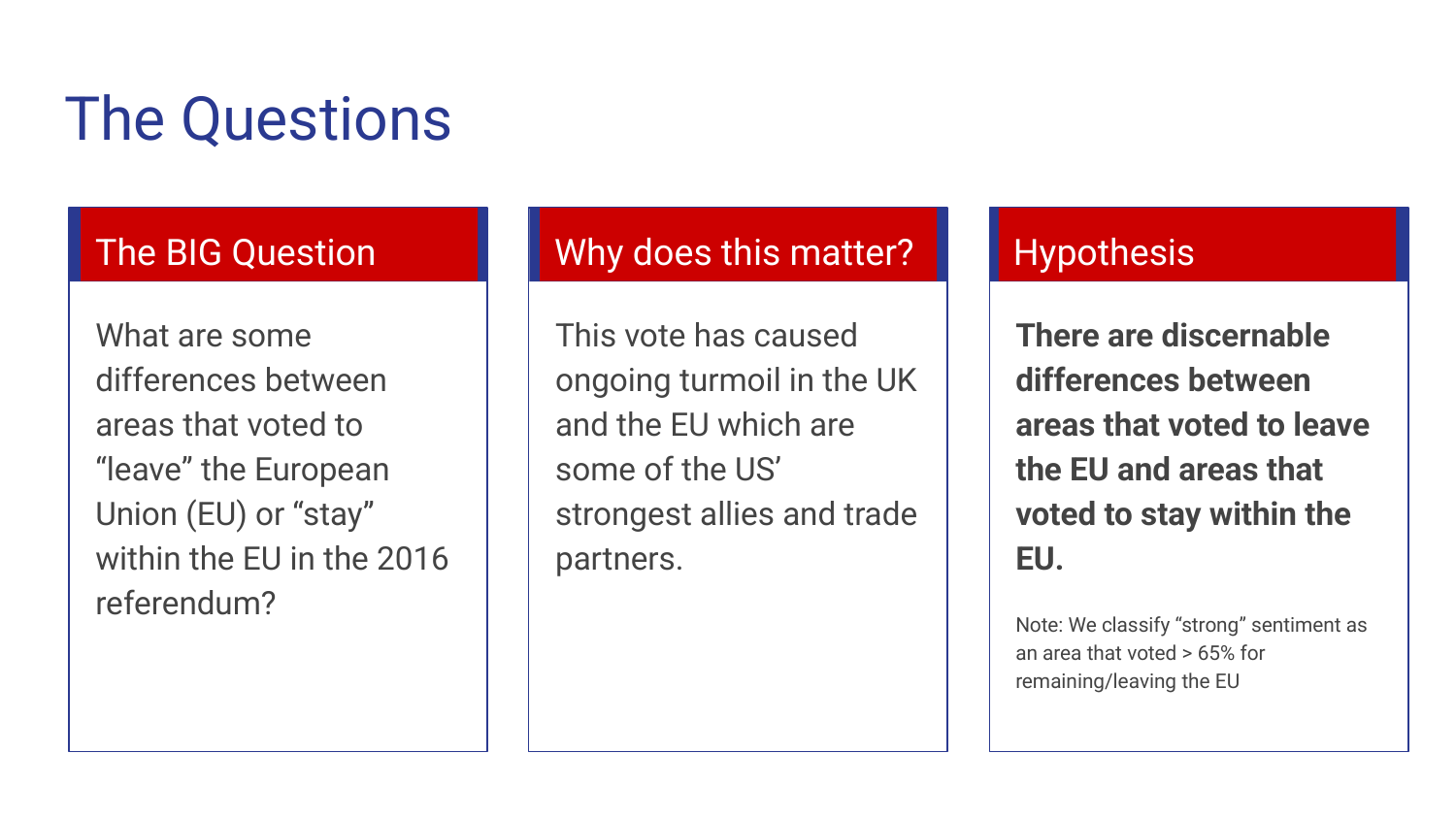

# The Questions

The BIG Question

Why does this matter?

Hypothesis
What are some differences between areas that voted to “leave” the European Union (EU) or “stay” within the EU in the 2016 referendum?

This vote has caused ongoing turmoil in the UK and the EU which are some of the US’ strongest allies and trade partners.

There are discernable differences between areas that voted to leave the EU and areas that voted to stay within the EU.
Note: We classify “strong” sentiment as an area that voted > 65% for remaining/leaving the EU